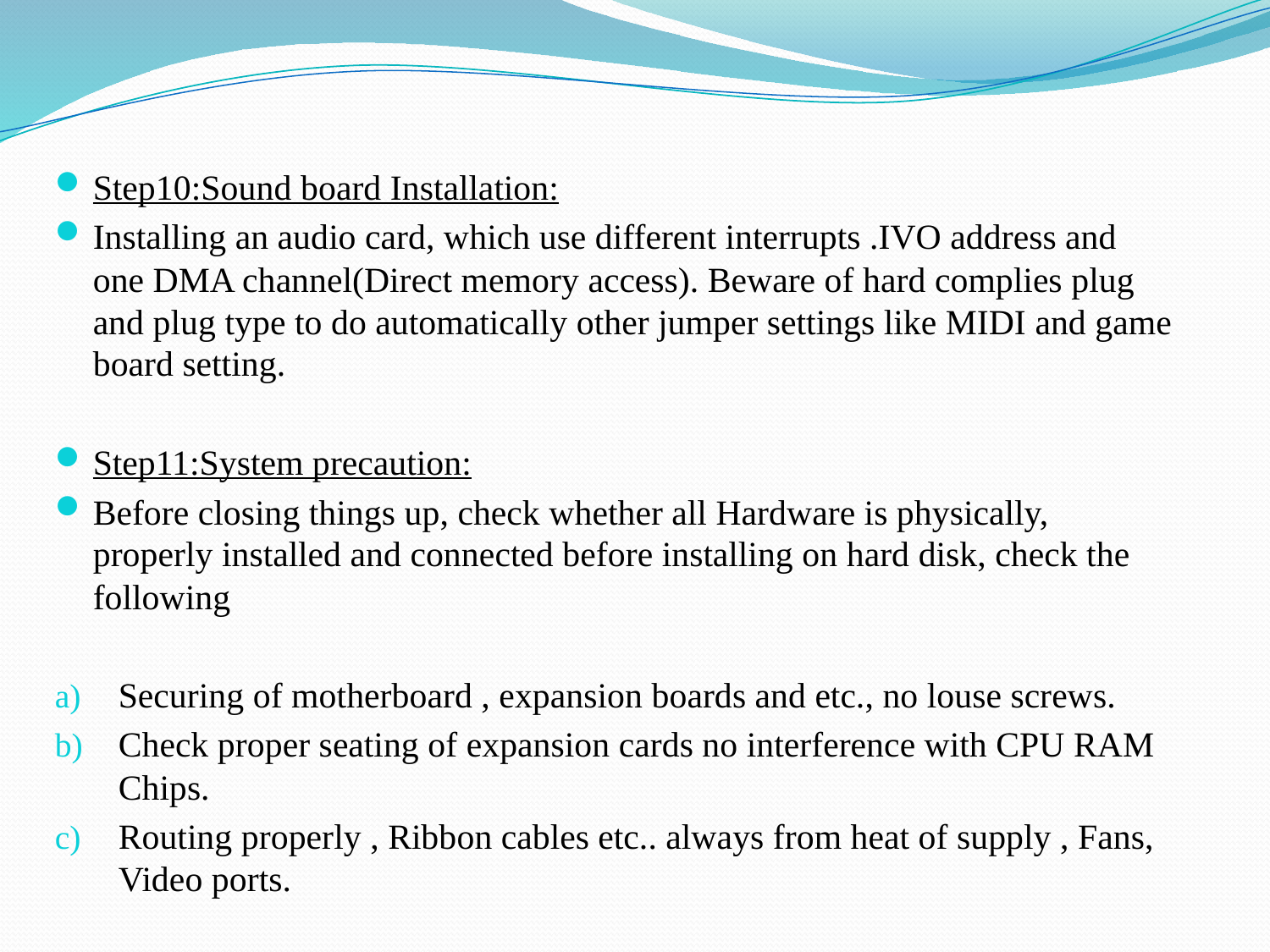

Step10:Sound board Installation:
Installing an audio card, which use different interrupts .IVO address and one DMA channel(Direct memory access). Beware of hard complies plug and plug type to do automatically other jumper settings like MIDI and game board setting.

Step11:System precaution:
Before closing things up, check whether all Hardware is physically, properly installed and connected before installing on hard disk, check the following

Securing of motherboard , expansion boards and etc., no louse screws.
Check proper seating of expansion cards no interference with CPU RAM Chips.
Routing properly , Ribbon cables etc.. always from heat of supply , Fans, Video ports.